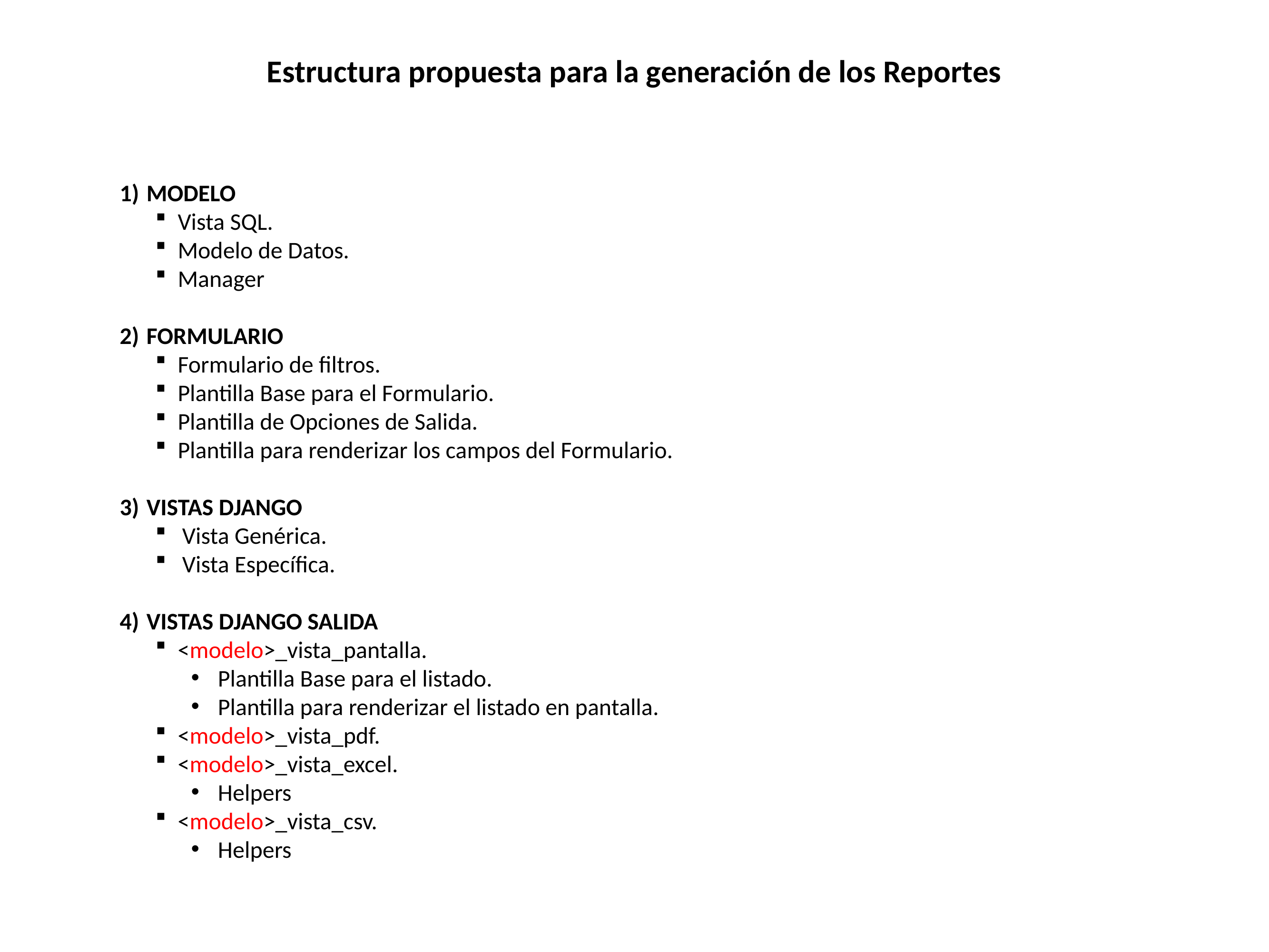

Estructura propuesta para la generación de los Reportes
MODELO
Vista SQL.
Modelo de Datos.
Manager

FORMULARIO
Formulario de filtros.
Plantilla Base para el Formulario.
Plantilla de Opciones de Salida.
Plantilla para renderizar los campos del Formulario.

VISTAS DJANGO
Vista Genérica.
Vista Específica.

VISTAS DJANGO SALIDA
<modelo>_vista_pantalla.
Plantilla Base para el listado.
Plantilla para renderizar el listado en pantalla.
<modelo>_vista_pdf.
<modelo>_vista_excel.
Helpers
<modelo>_vista_csv.
Helpers